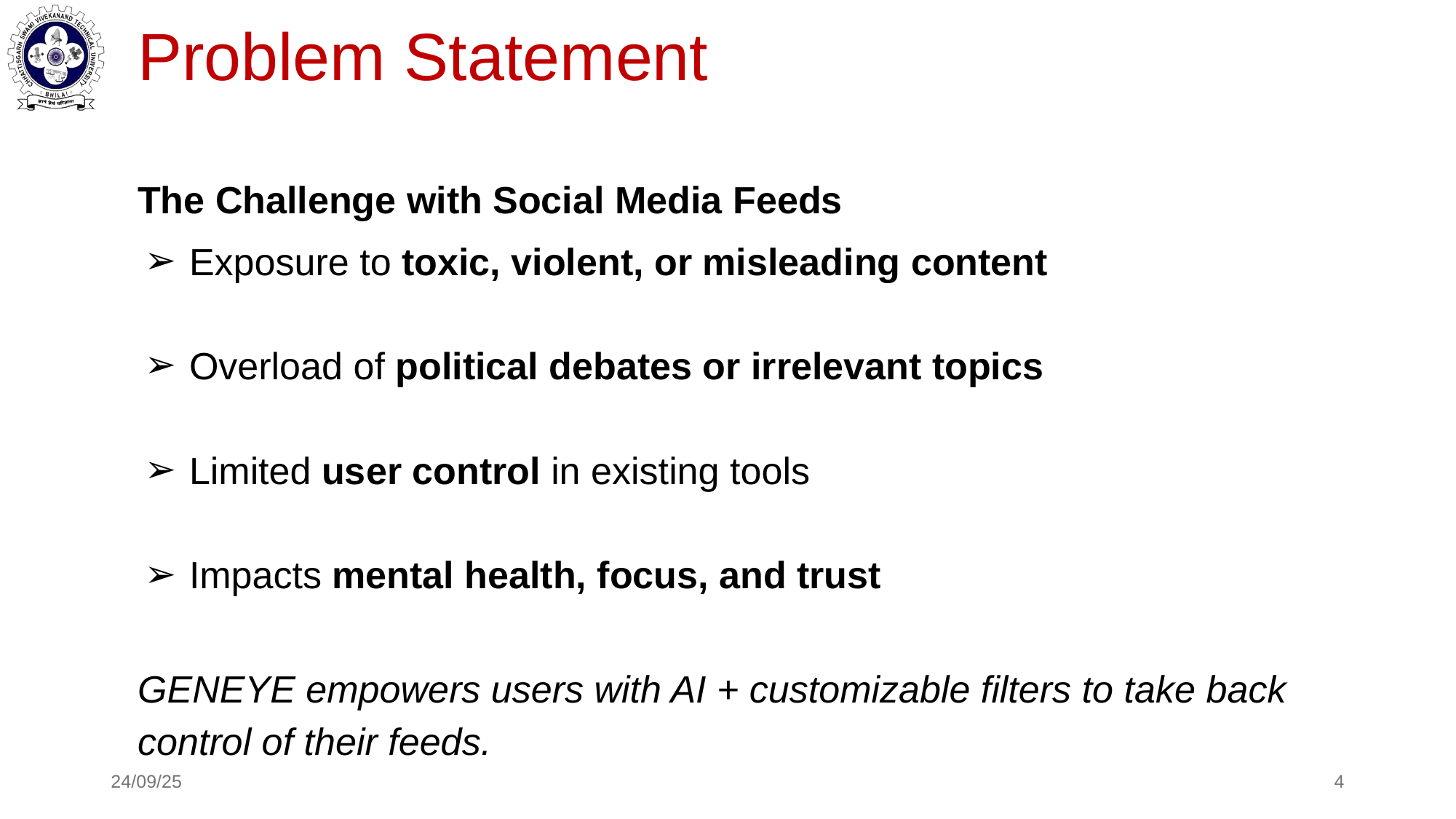

# Problem Statement
The Challenge with Social Media Feeds
Exposure to toxic, violent, or misleading content
Overload of political debates or irrelevant topics
Limited user control in existing tools
Impacts mental health, focus, and trust
GENEYE empowers users with AI + customizable filters to take back control of their feeds.

24/09/25
4